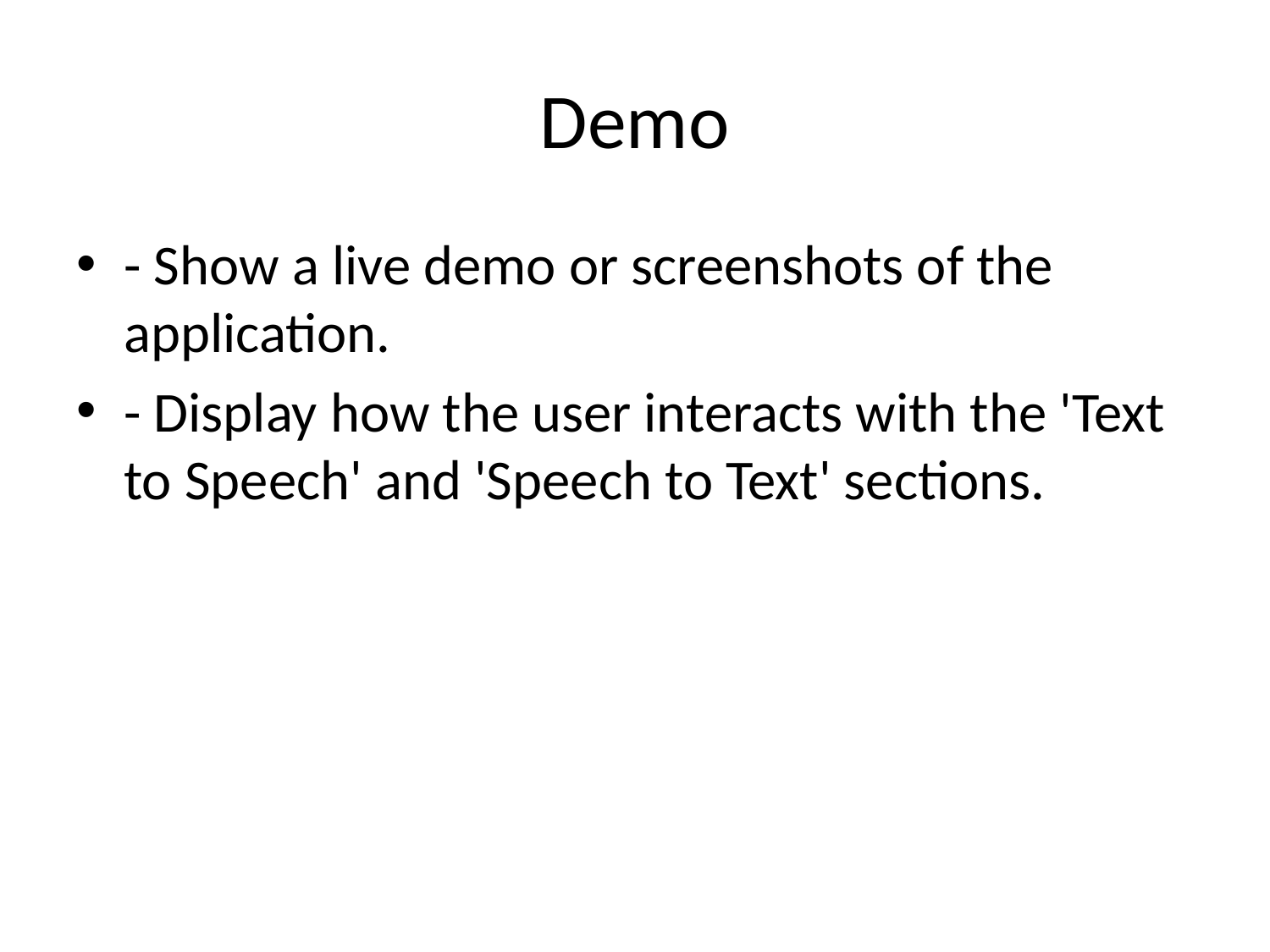

# Demo
- Show a live demo or screenshots of the application.
- Display how the user interacts with the 'Text to Speech' and 'Speech to Text' sections.